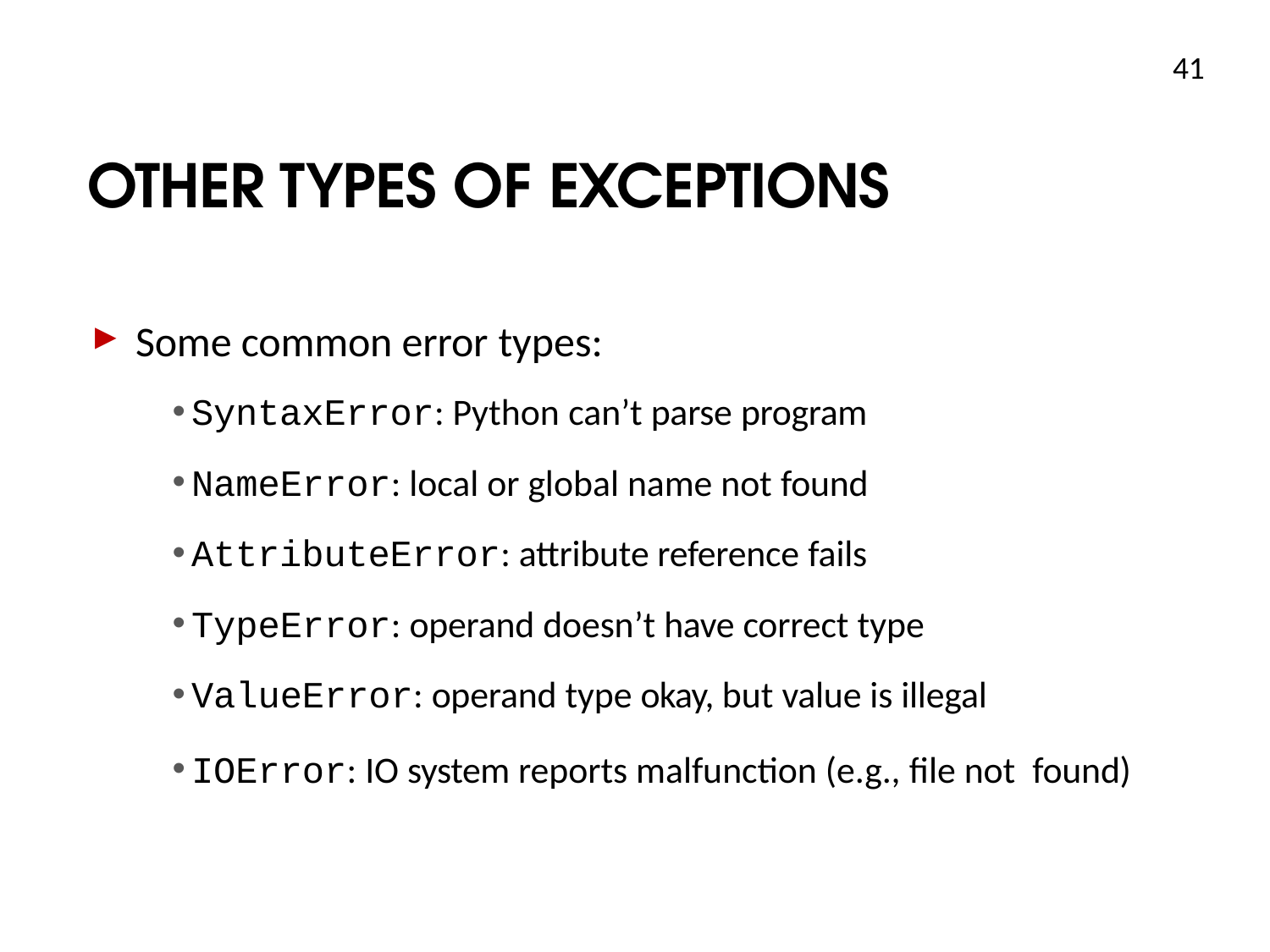

41
# OTHER TYPES OF EXCEPTIONS
Some common error types:
SyntaxError: Python can’t parse program
NameError: local or global name not found
AttributeError: attribute reference fails
TypeError: operand doesn’t have correct type
ValueError: operand type okay, but value is illegal
IOError: IO system reports malfunction (e.g., file not  found)